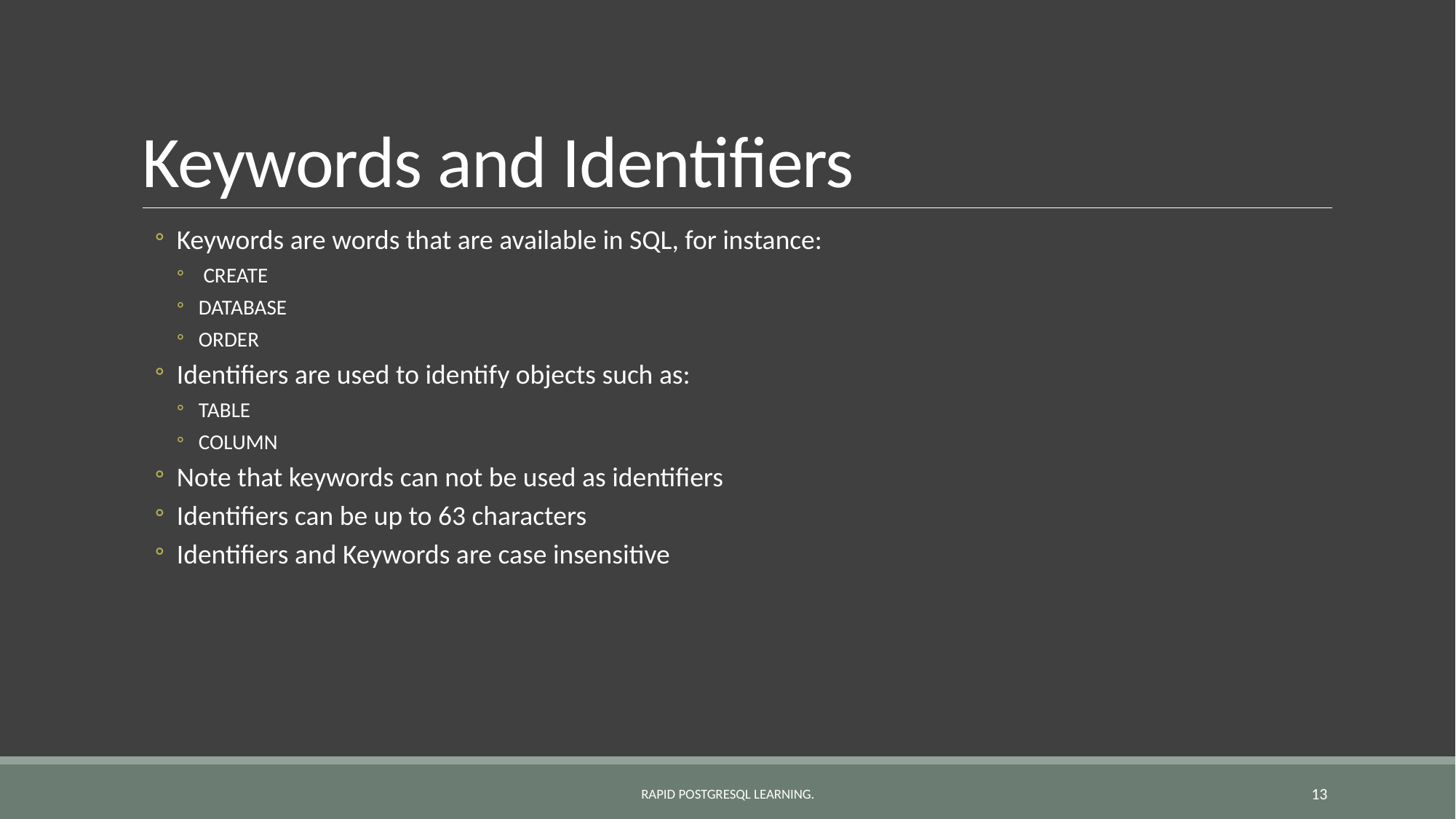

# Keywords and Identifiers
Keywords are words that are available in SQL, for instance:
 CREATE
DATABASE
ORDER
Identifiers are used to identify objects such as:
TABLE
COLUMN
Note that keywords can not be used as identifiers
Identifiers can be up to 63 characters
Identifiers and Keywords are case insensitive
Rapid POSTGRESQL learning.
13